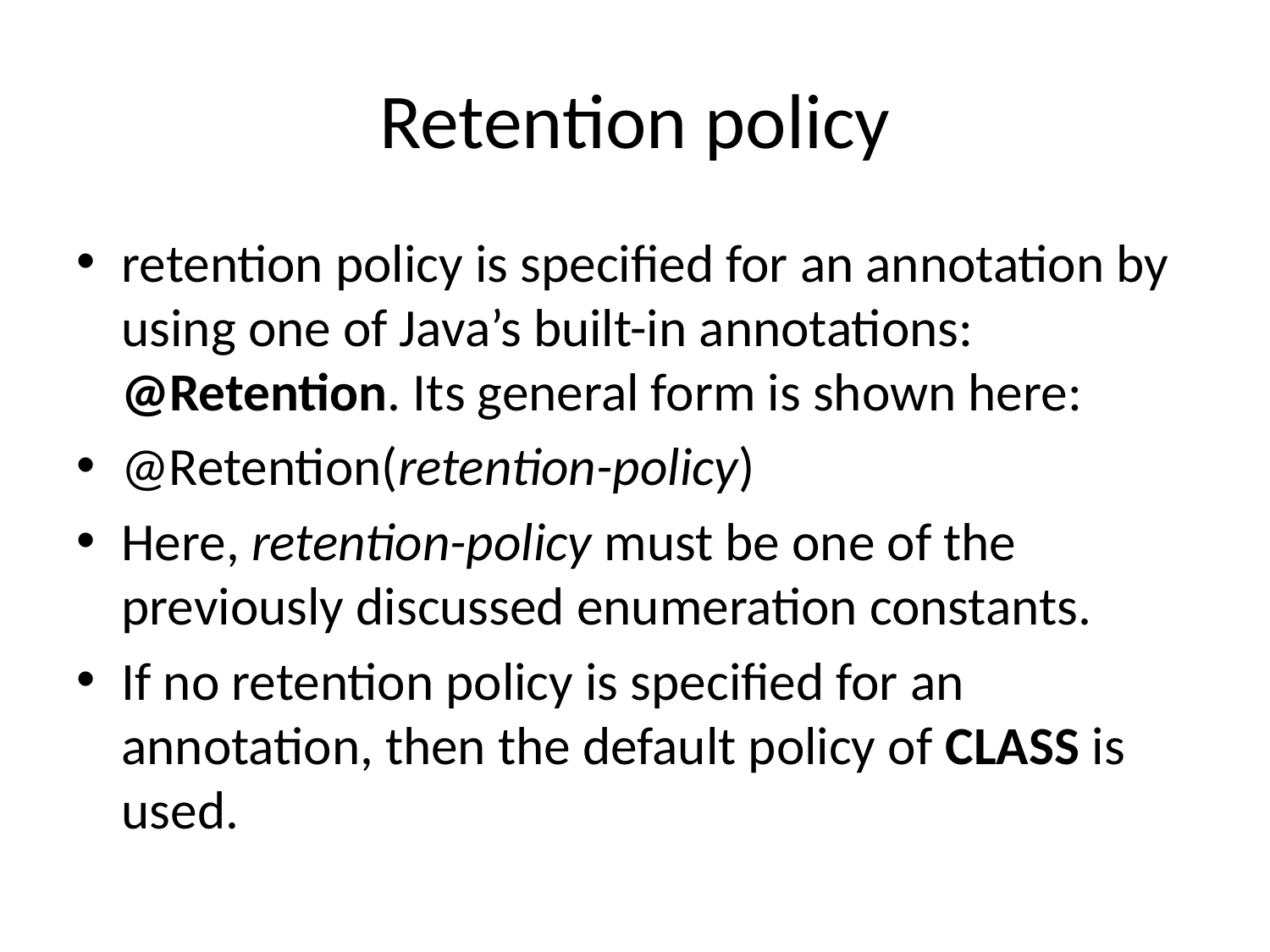

# Retention policy
retention policy is specified for an annotation by using one of Java’s built-in annotations: @Retention. Its general form is shown here:
@Retention(retention-policy)
Here, retention-policy must be one of the previously discussed enumeration constants.
If no retention policy is specified for an annotation, then the default policy of CLASS is used.